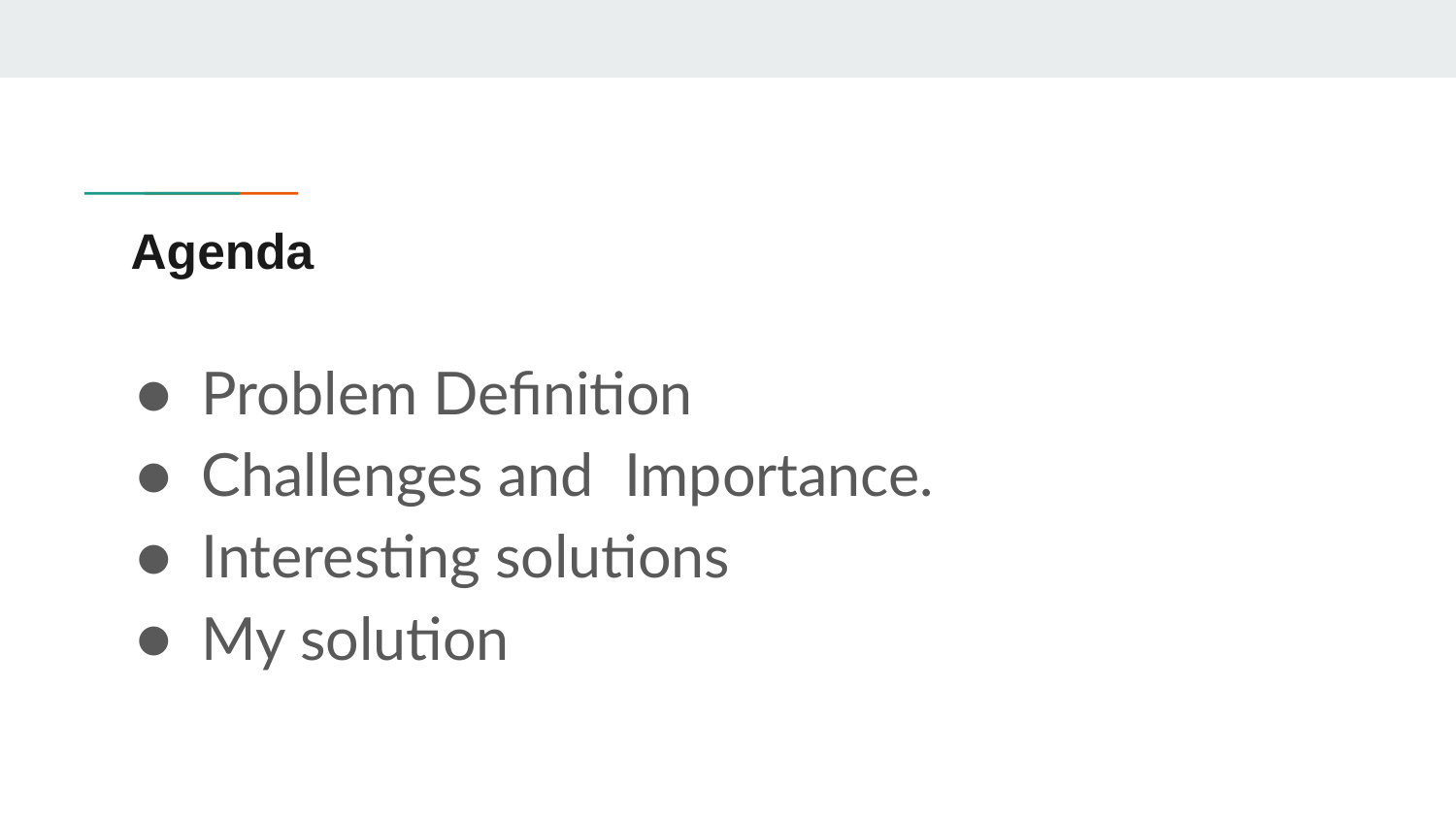

# Agenda
Problem Definition
Challenges and  Importance.
Interesting solutions
My solution